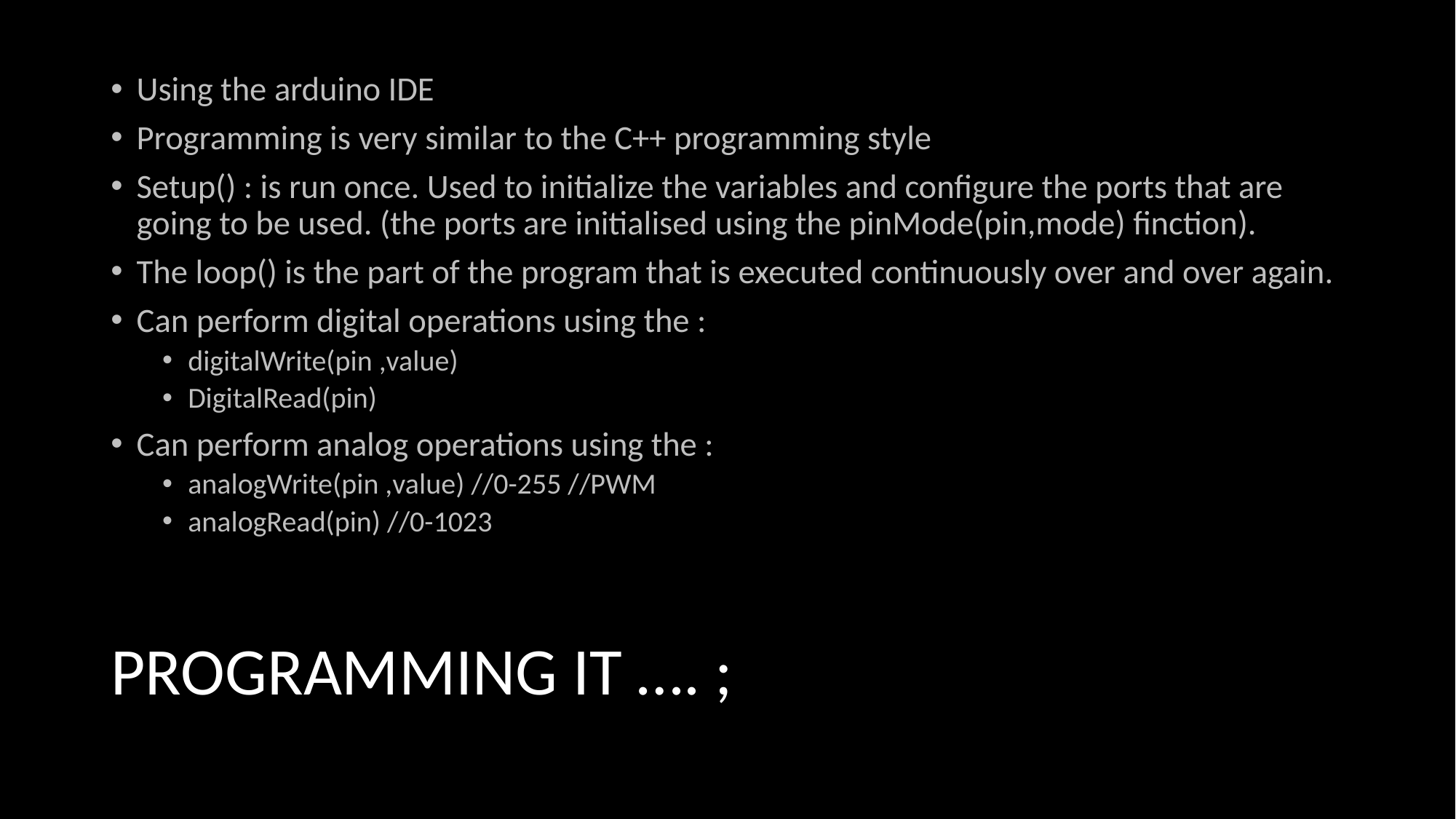

Using the arduino IDE
Programming is very similar to the C++ programming style
Setup() : is run once. Used to initialize the variables and configure the ports that are going to be used. (the ports are initialised using the pinMode(pin,mode) finction).
The loop() is the part of the program that is executed continuously over and over again.
Can perform digital operations using the :
digitalWrite(pin ,value)
DigitalRead(pin)
Can perform analog operations using the :
analogWrite(pin ,value) //0-255 //PWM
analogRead(pin) //0-1023

# PROGRAMMING IT …. ;